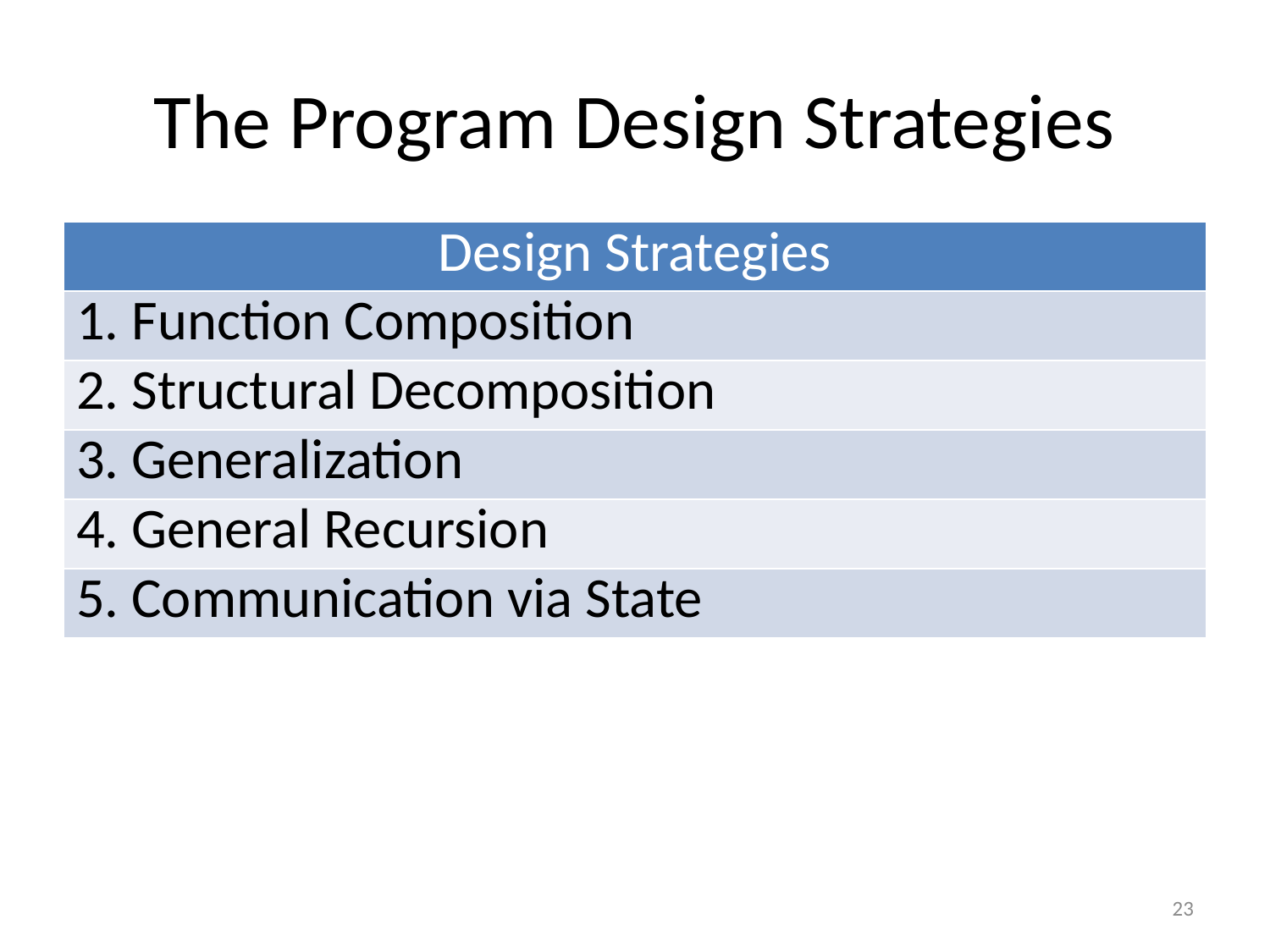

# The Program Design Strategies
| Design Strategies |
| --- |
| 1. Function Composition |
| 2. Structural Decomposition |
| 3. Generalization |
| 4. General Recursion |
| 5. Communication via State |
23